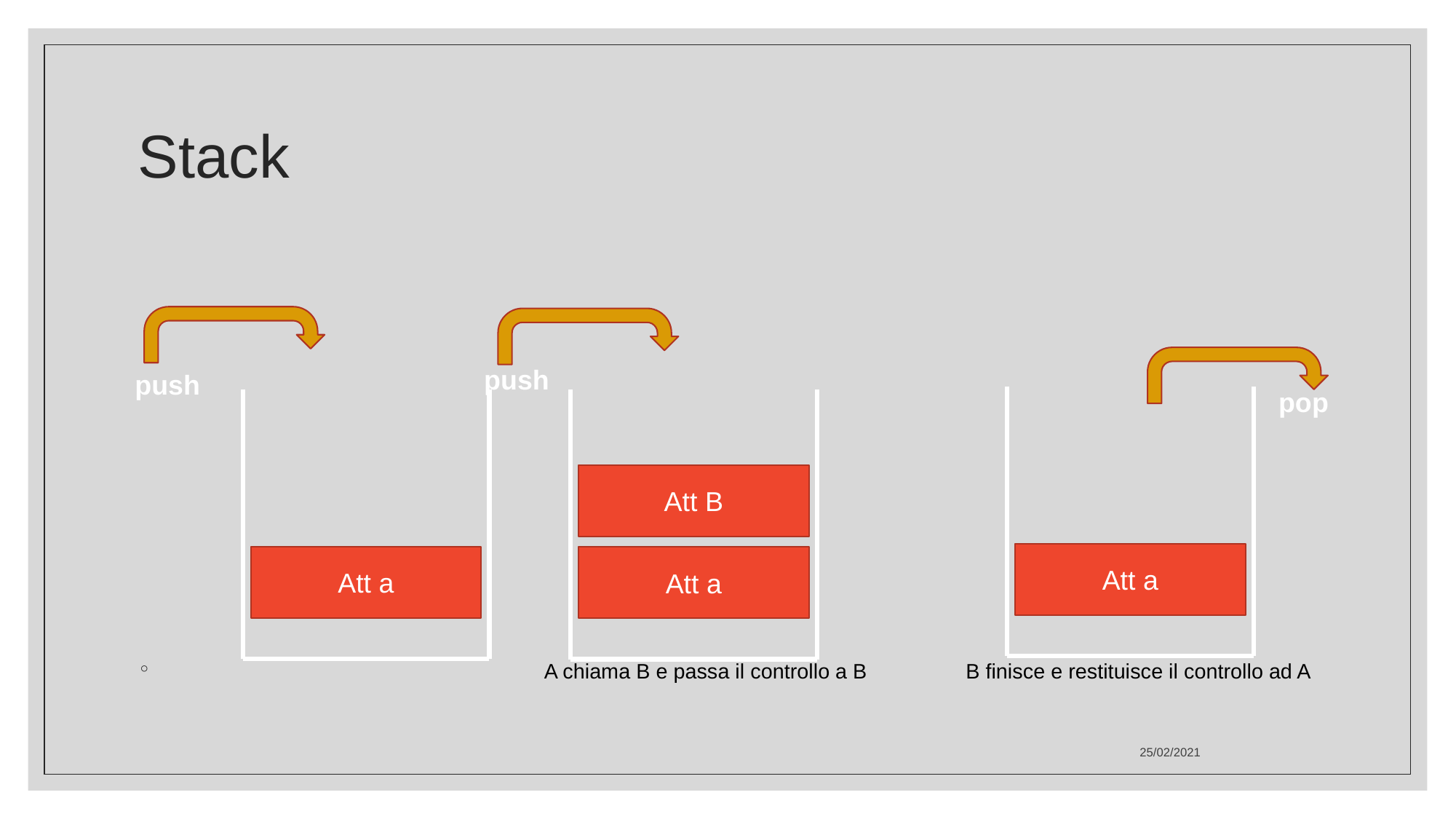

# Stack

                                                                  A chiama B e passa il controllo a B                 B finisce e restituisce il controllo ad A

push
push
pop
Att B
Att a
Att a
Att a
25/02/2021